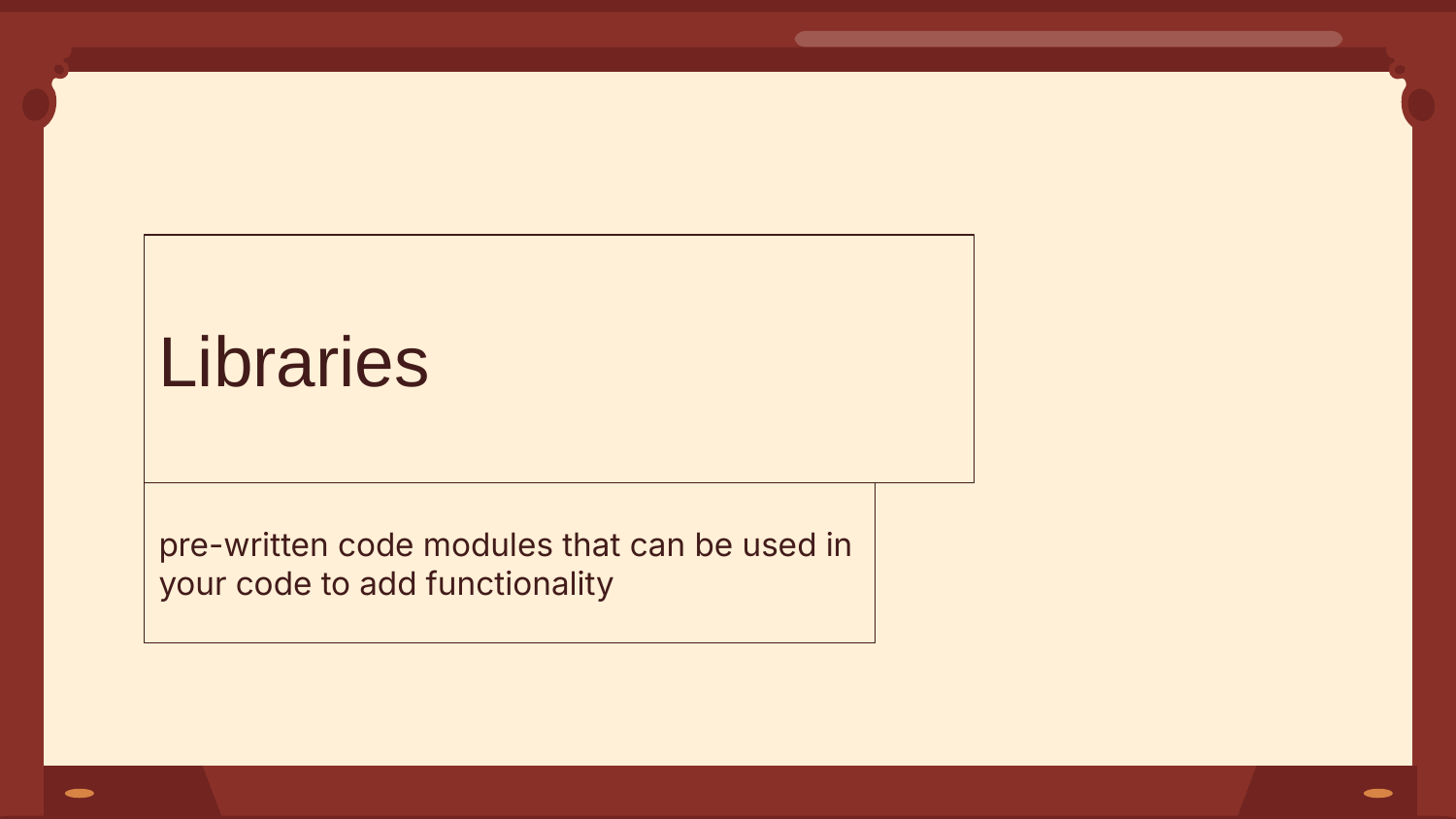

# Libraries
pre-written code modules that can be used in your code to add functionality